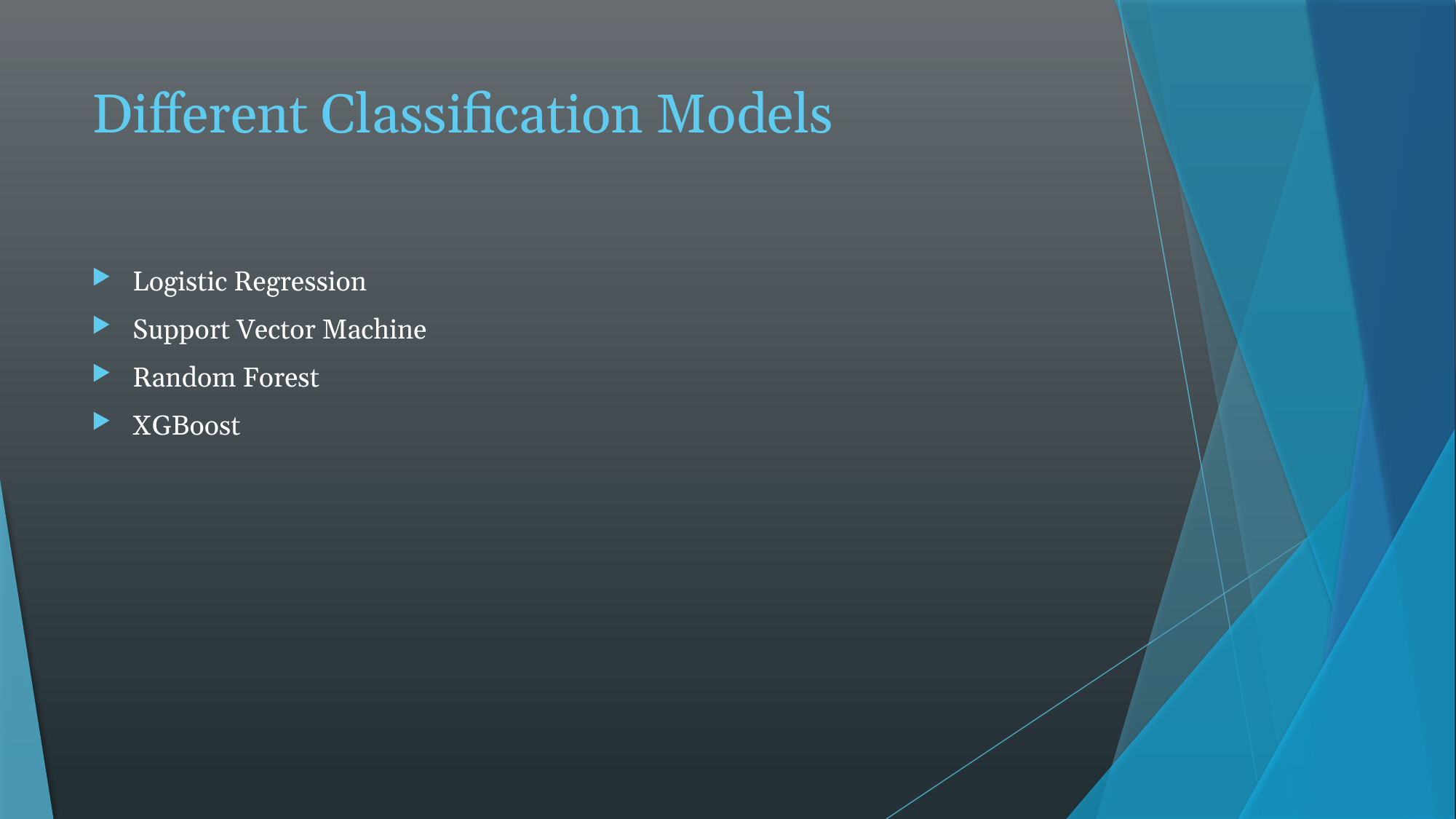

# Different Classification Models
Logistic Regression
Support Vector Machine
Random Forest
XGBoost